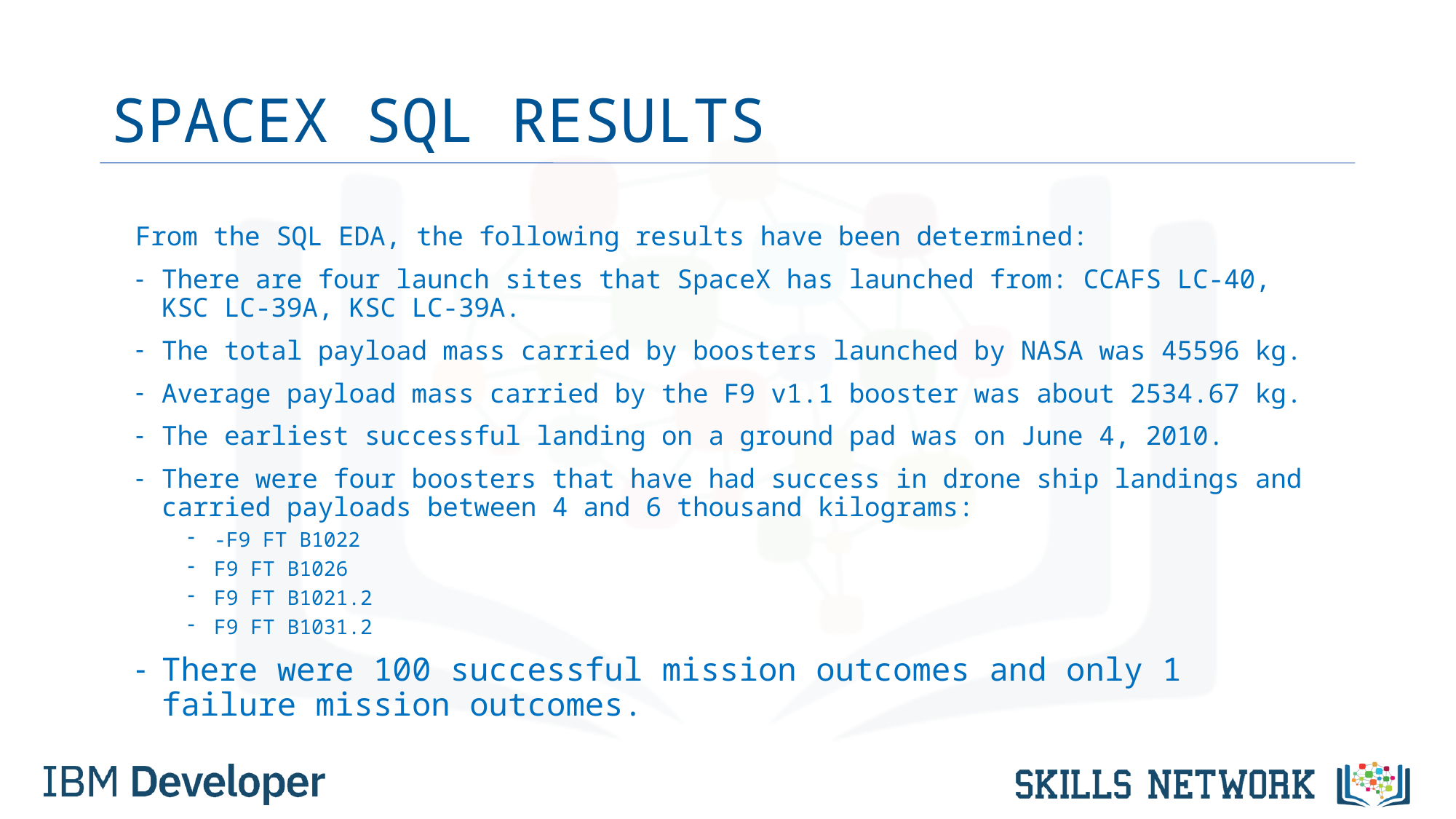

# SPACEX SQL RESULTS
From the SQL EDA, the following results have been determined:
There are four launch sites that SpaceX has launched from: CCAFS LC-40, KSC LC-39A, KSC LC-39A.
The total payload mass carried by boosters launched by NASA was 45596 kg.
Average payload mass carried by the F9 v1.1 booster was about 2534.67 kg.
The earliest successful landing on a ground pad was on June 4, 2010.
There were four boosters that have had success in drone ship landings and carried payloads between 4 and 6 thousand kilograms:
-F9 FT B1022
F9 FT B1026
F9 FT B1021.2
F9 FT B1031.2
There were 100 successful mission outcomes and only 1 failure mission outcomes.